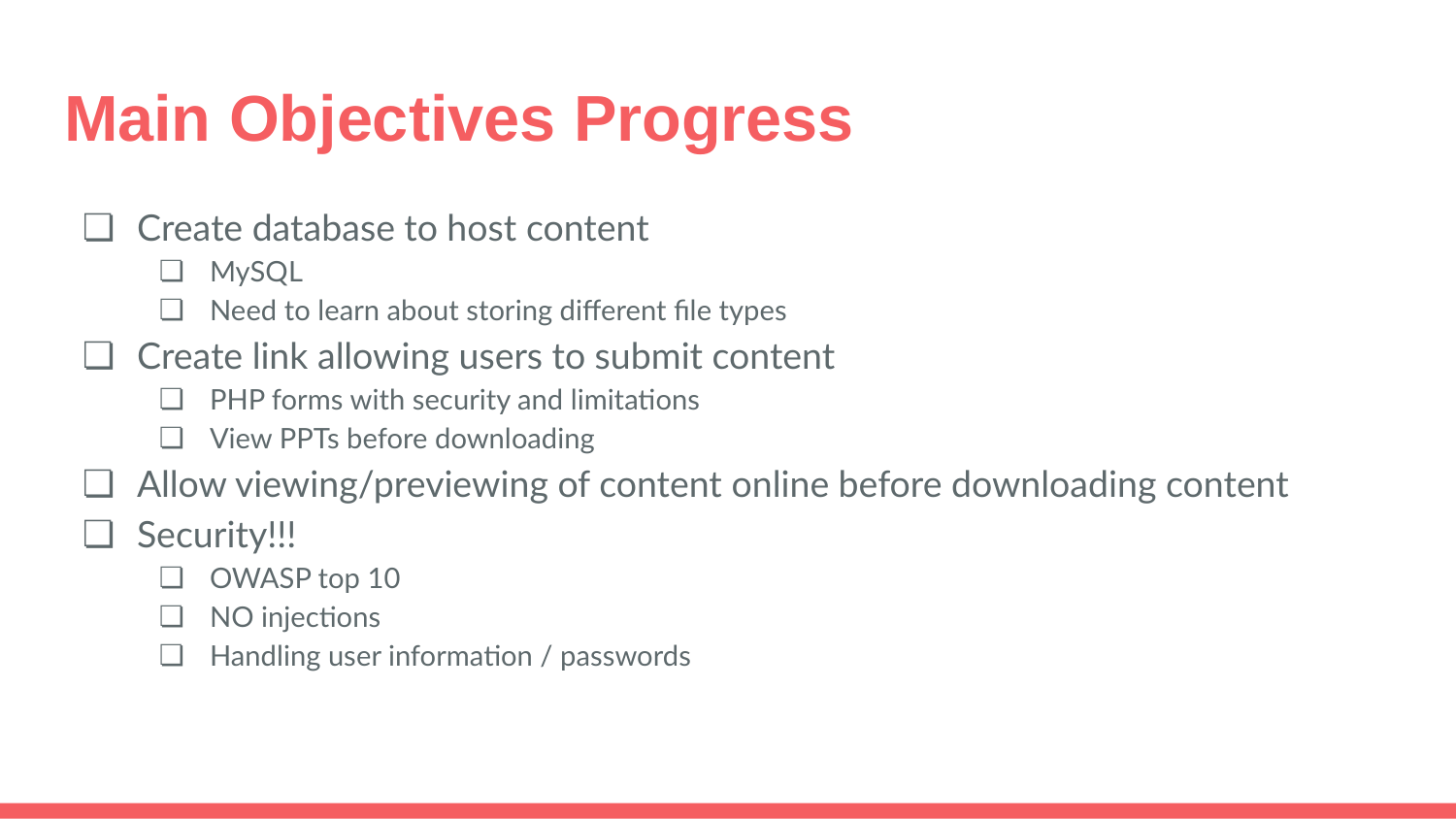

# Main Objectives Progress
Create database to host content
MySQL
Need to learn about storing different file types
Create link allowing users to submit content
PHP forms with security and limitations
View PPTs before downloading
Allow viewing/previewing of content online before downloading content
Security!!!
OWASP top 10
NO injections
Handling user information / passwords